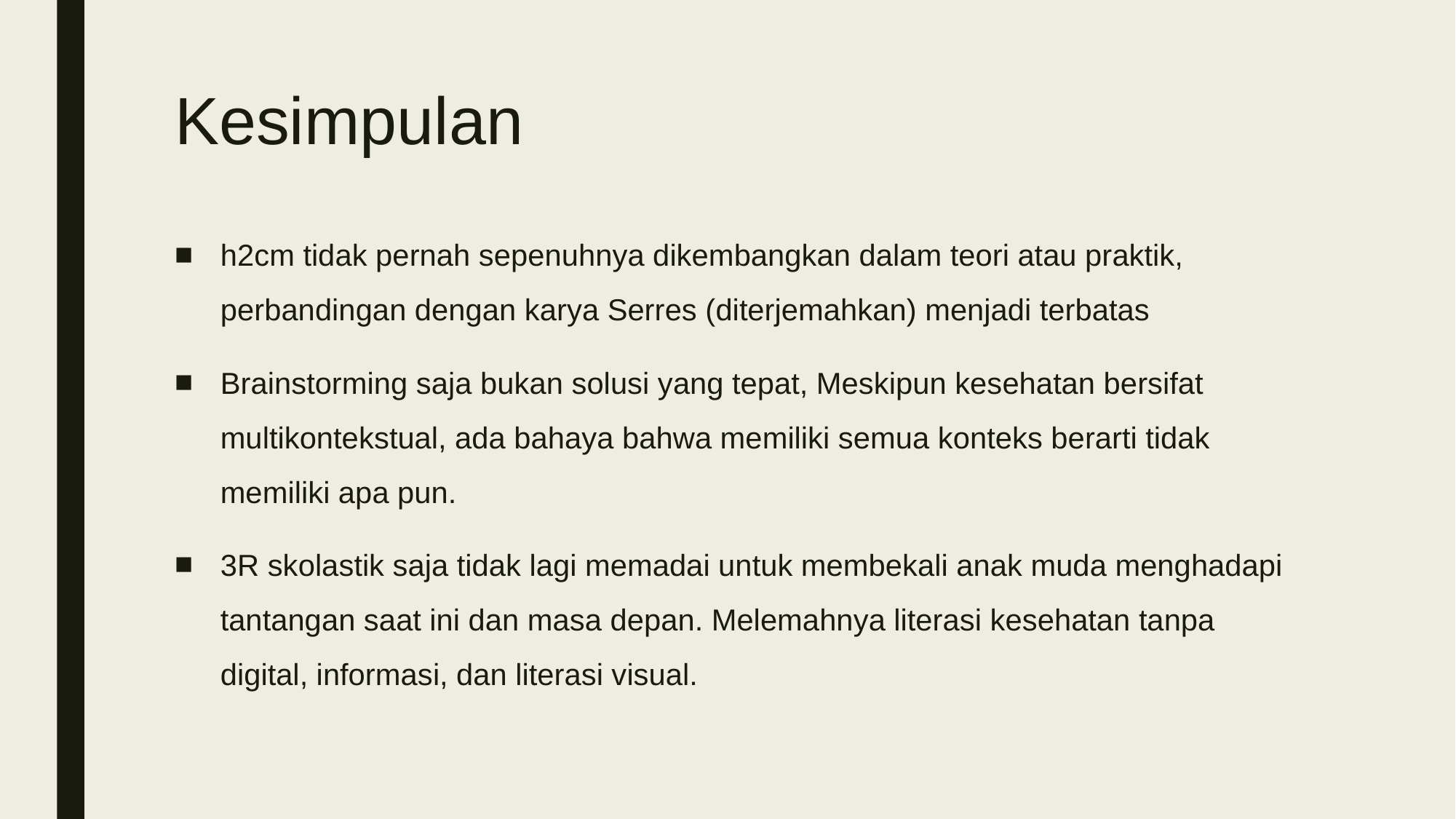

# Kesimpulan
h2cm tidak pernah sepenuhnya dikembangkan dalam teori atau praktik, perbandingan dengan karya Serres (diterjemahkan) menjadi terbatas
Brainstorming saja bukan solusi yang tepat, Meskipun kesehatan bersifat multikontekstual, ada bahaya bahwa memiliki semua konteks berarti tidak memiliki apa pun.
3R skolastik saja tidak lagi memadai untuk membekali anak muda menghadapi tantangan saat ini dan masa depan. Melemahnya literasi kesehatan tanpa digital, informasi, dan literasi visual.